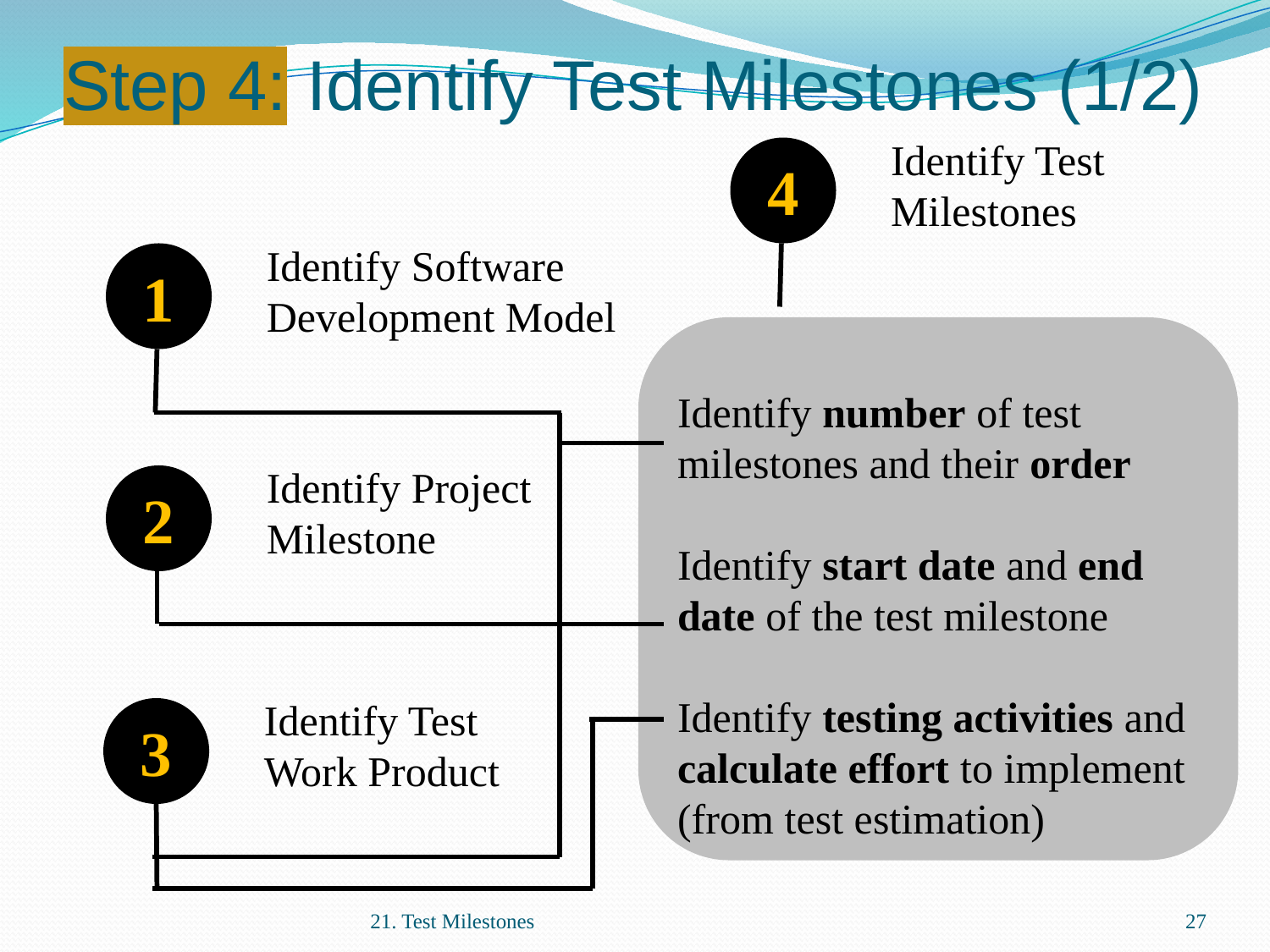

# Step 4: Identify Test Milestones (1/2)
Identify Test Milestones
4
Identify Software Development Model
1

Identify number of test milestones and their order

Identify start date and end date of the test milestone

Identify testing activities and calculate effort to implement (from test estimation)
Identify Project Milestone
2
Identify Test Work Product
3
21. Test Milestones
27